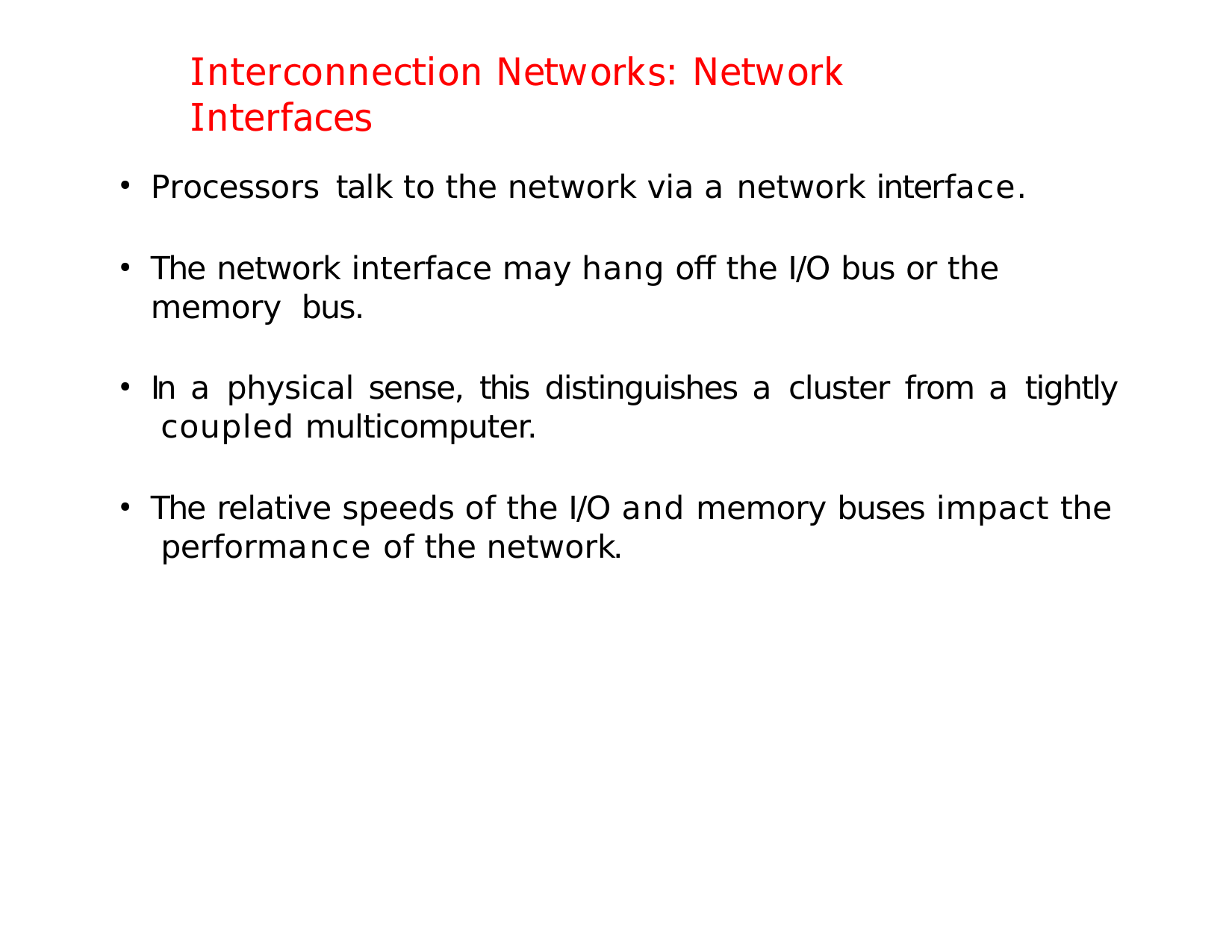

# Interconnection Networks: Network Interfaces
Processors  talk to the network via a network interface.
The network interface may hang off the I/O bus or the memory  bus.

In a physical sense, this distinguishes a cluster from a tightly  coupled multicomputer.

The relative speeds of the I/O and memory buses impact the  performance of the network.